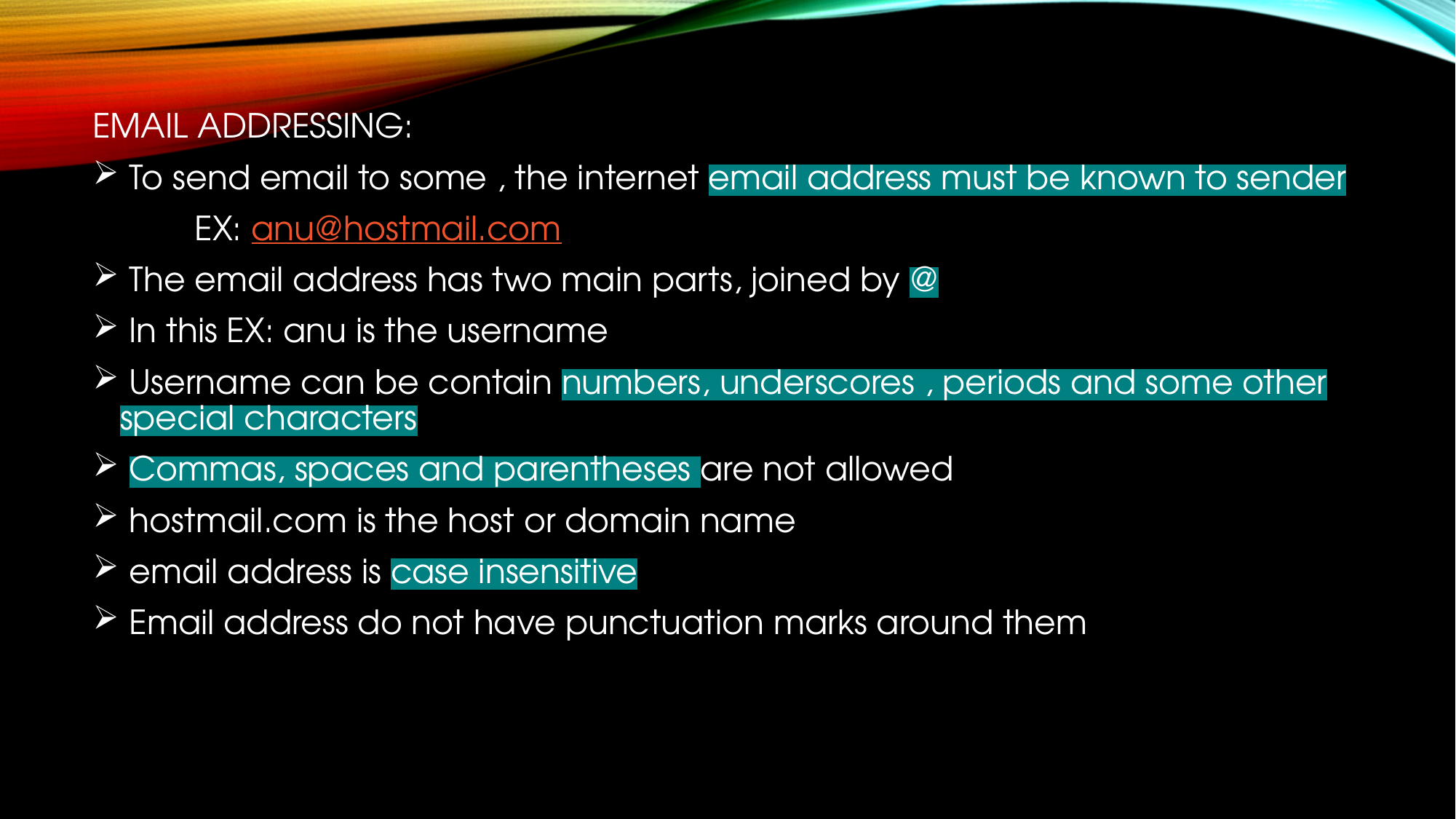

EMAIL ADDRESSING:
 To send email to some , the internet email address must be known to sender
           EX: anu@hostmail.com
 The email address has two main parts, joined by @
 In this EX: anu is the username
 Username can be contain numbers, underscores , periods and some other special characters
 Commas, spaces and parentheses are not allowed
 hostmail.com is the host or domain name
 email address is case insensitive
 Email address do not have punctuation marks around them